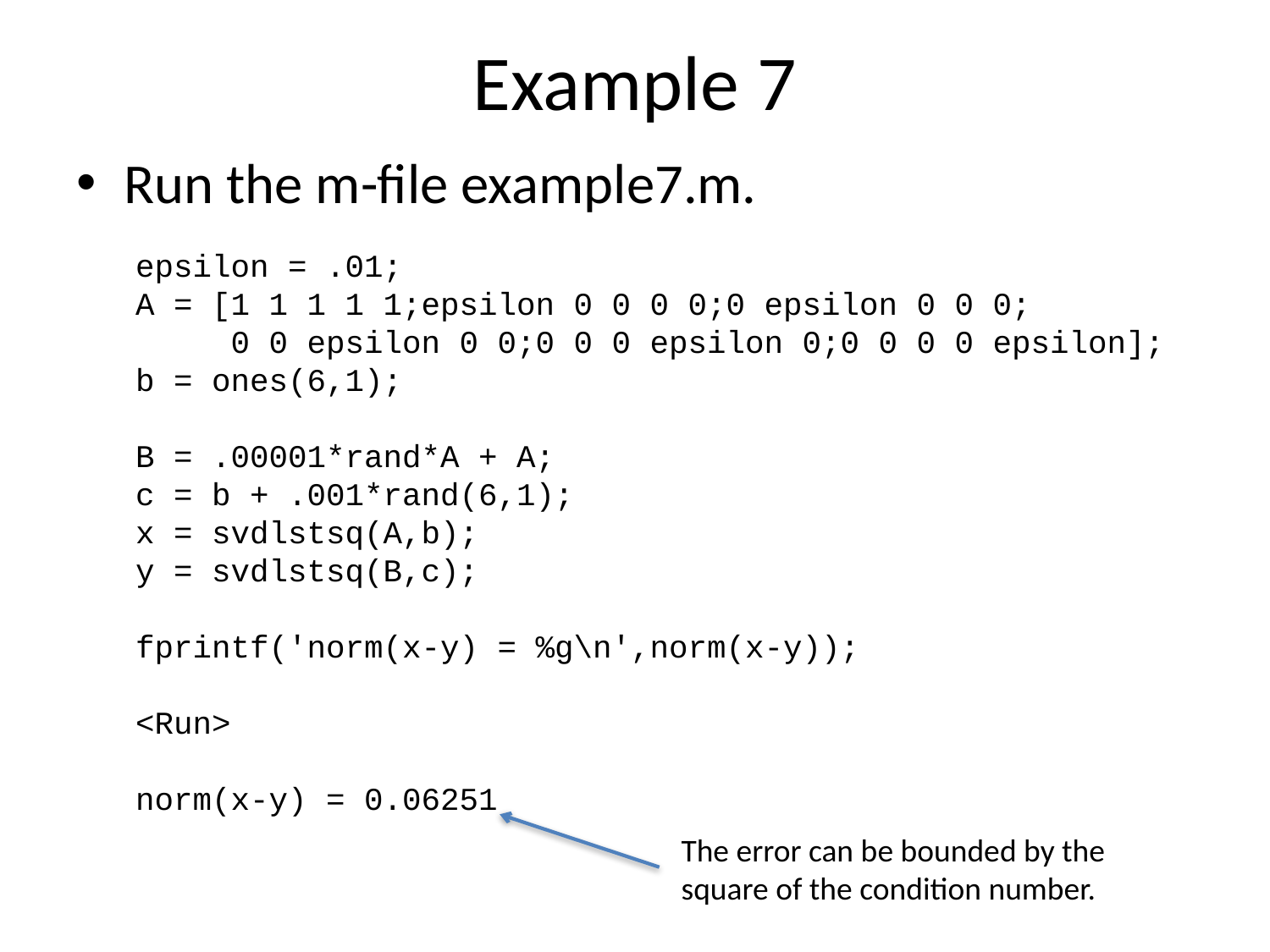

# Example 7
Run the m-file example7.m.
epsilon = .01;
A = [1 1 1 1 1;epsilon 0 0 0 0;0 epsilon 0 0 0;
     0 0 epsilon 0 0;0 0 0 epsilon 0;0 0 0 0 epsilon];
b = ones(6,1);

B = .00001*rand*A + A;
c = b + .001*rand(6,1);
x = svdlstsq(A,b);
y = svdlstsq(B,c);

fprintf('norm(x-y) = %g\n',norm(x-y));

<Run>

norm(x-y) = 0.06251

The error can be bounded by the
square of the condition number.